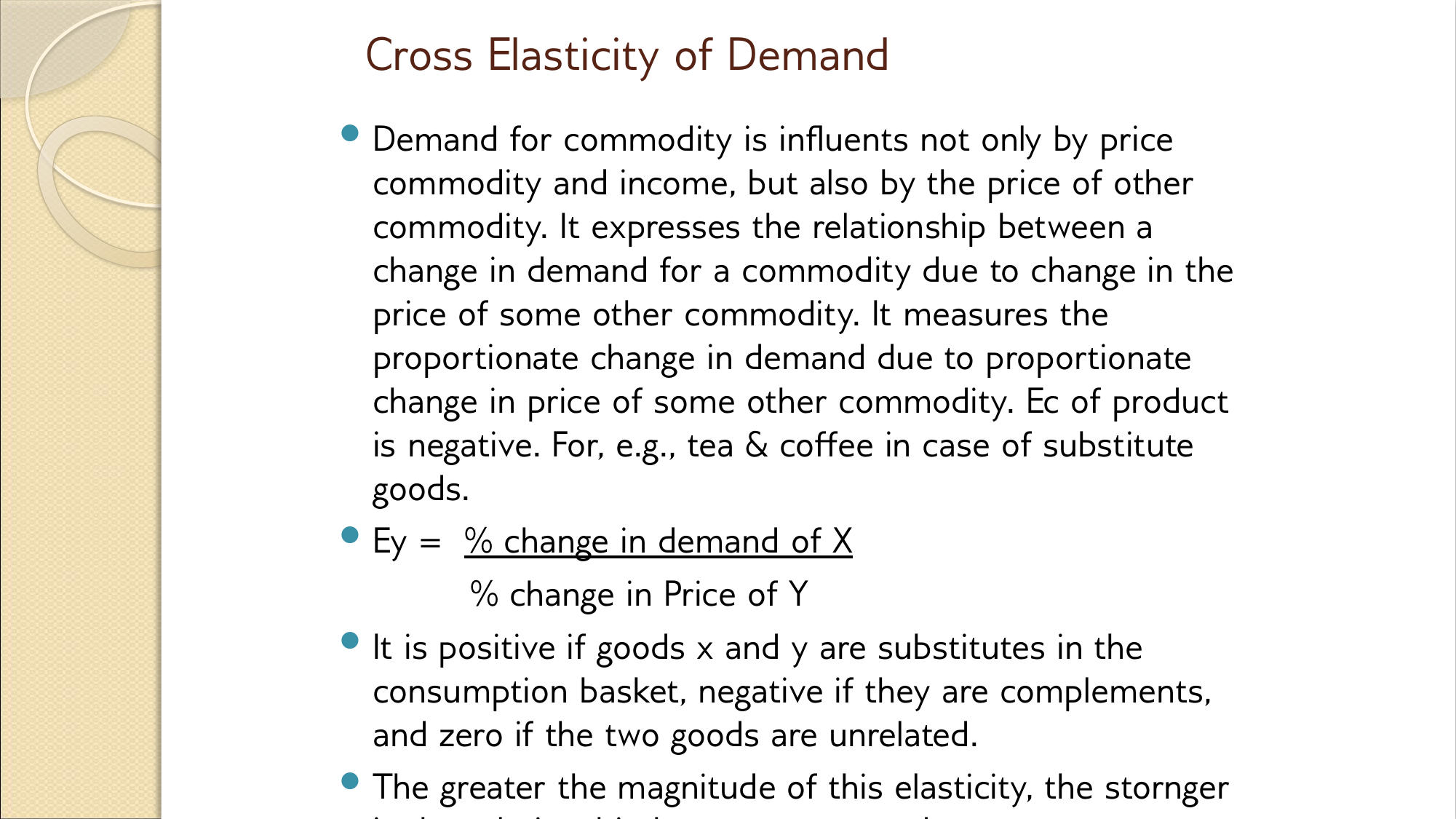

# Cross Elasticity of Demand
Demand for commodity is influents not only by price commodity and income, but also by the price of other commodity. It expresses the relationship between a change in demand for a commodity due to change in the price of some other commodity. It measures the proportionate change in demand due to proportionate change in price of some other commodity. Ec of product is negative. For, e.g., tea & coffee in case of substitute goods.
Ey =  % change in demand of X
            % change in Price of Y
It is positive if goods x and y are substitutes in the consumption basket, negative if they are complements, and zero if the two goods are unrelated.
The greater the magnitude of this elasticity, the stornger is the relationship between two goods.